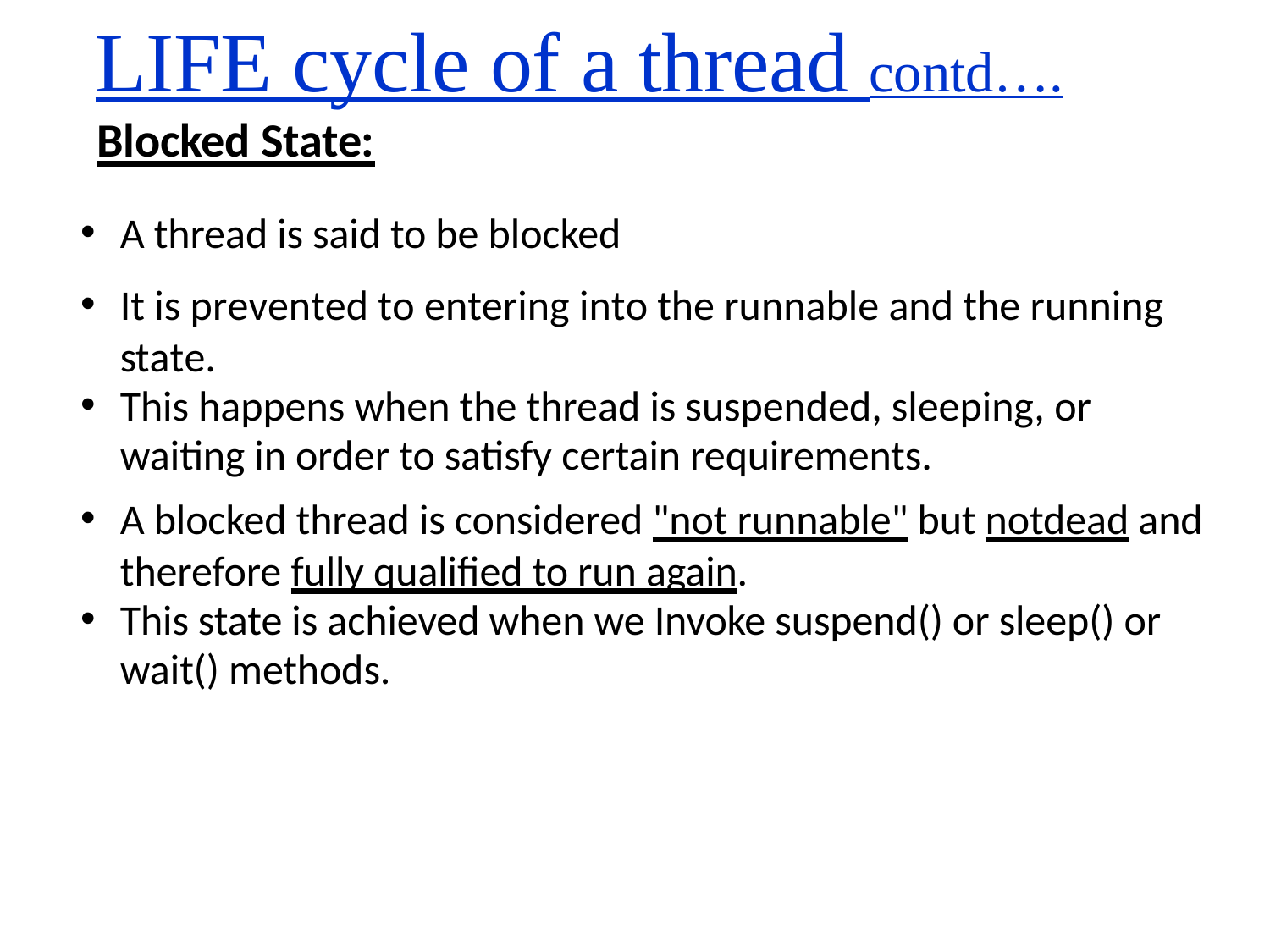

LIFE cycle of a thread contd….
Blocked State:
A thread is said to be blocked
It is prevented to entering into the runnable and the running state.
This happens when the thread is suspended, sleeping, or waiting in order to satisfy certain requirements.
A blocked thread is considered "not runnable" but notdead and therefore fully qualified to run again.
This state is achieved when we Invoke suspend() or sleep() or wait() methods.